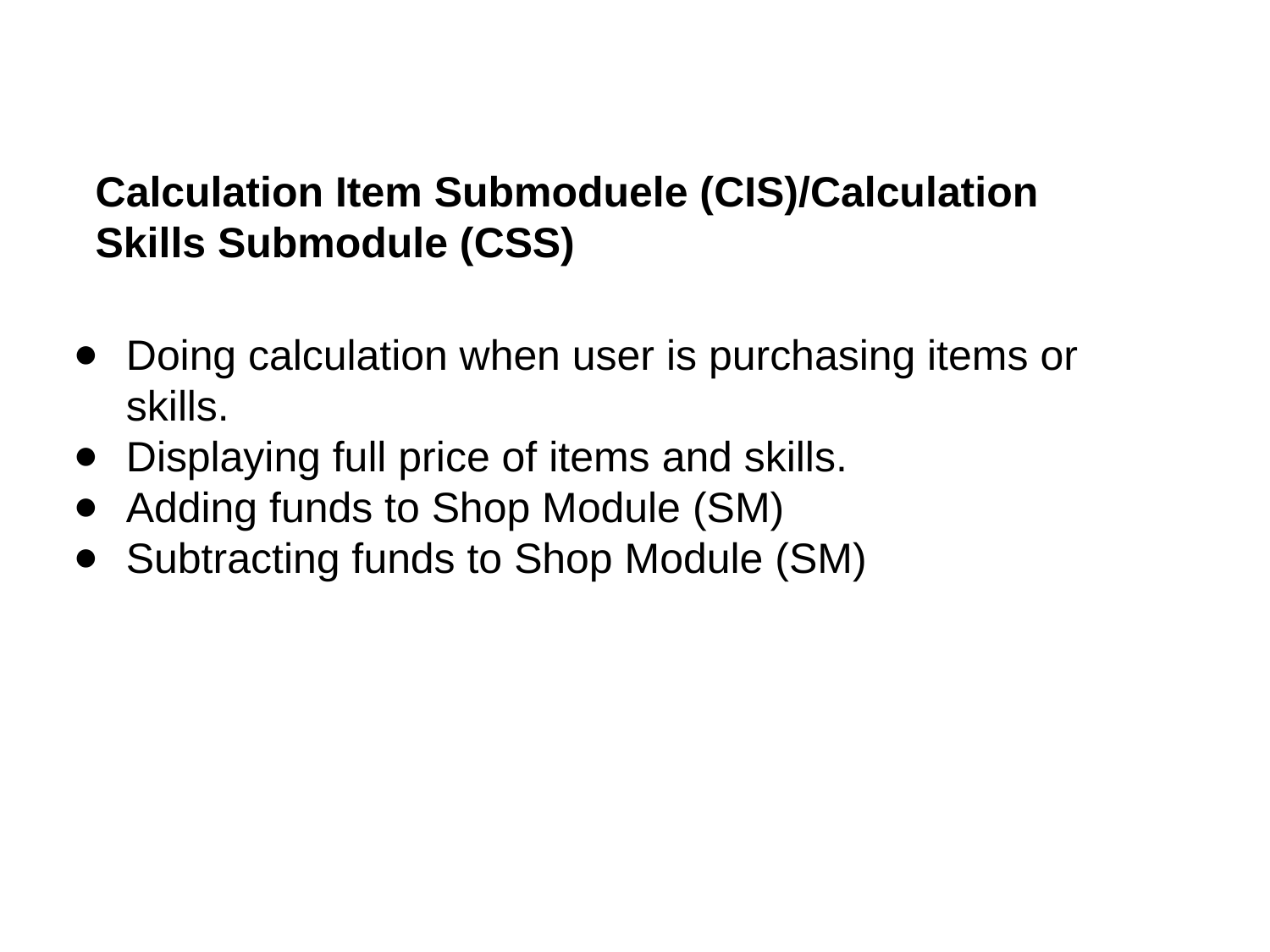

#
Calculation Item Submoduele (CIS)/Calculation Skills Submodule (CSS)

Doing calculation when user is purchasing items or skills.
Displaying full price of items and skills.
Adding funds to Shop Module (SM)
Subtracting funds to Shop Module (SM)